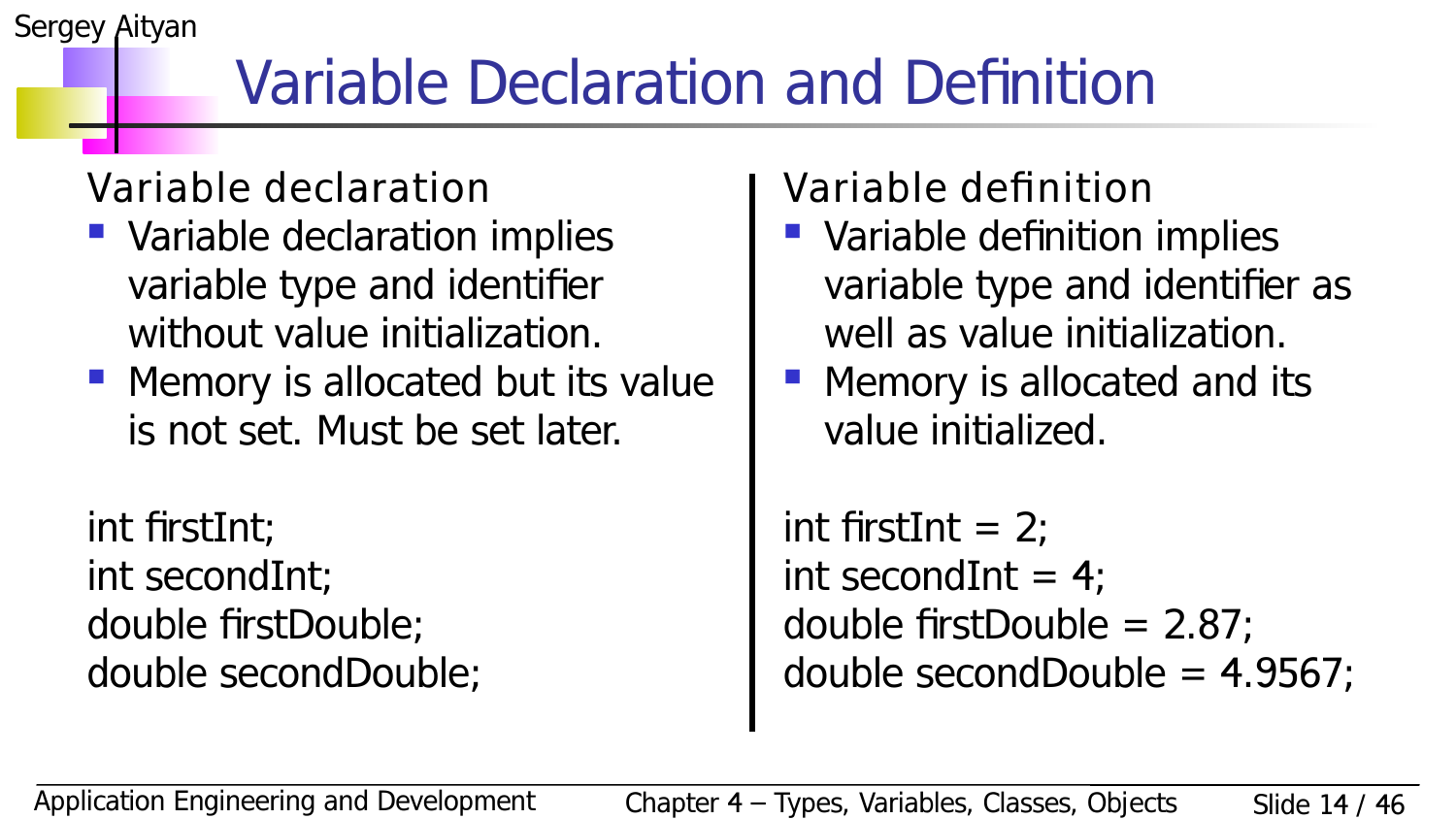

# Variable Declaration and Definition
Variable declaration
Variable declaration implies variable type and identifier without value initialization.
Memory is allocated but its value is not set. Must be set later.

int firstInt;
int secondInt;
double firstDouble;
double secondDouble;

Variable definition
Variable definition implies variable type and identifier as well as value initialization.
Memory is allocated and its value initialized.

int firstInt = 2;
int secondInt = 4;
double firstDouble = 2.87;
double secondDouble = 4.9567;